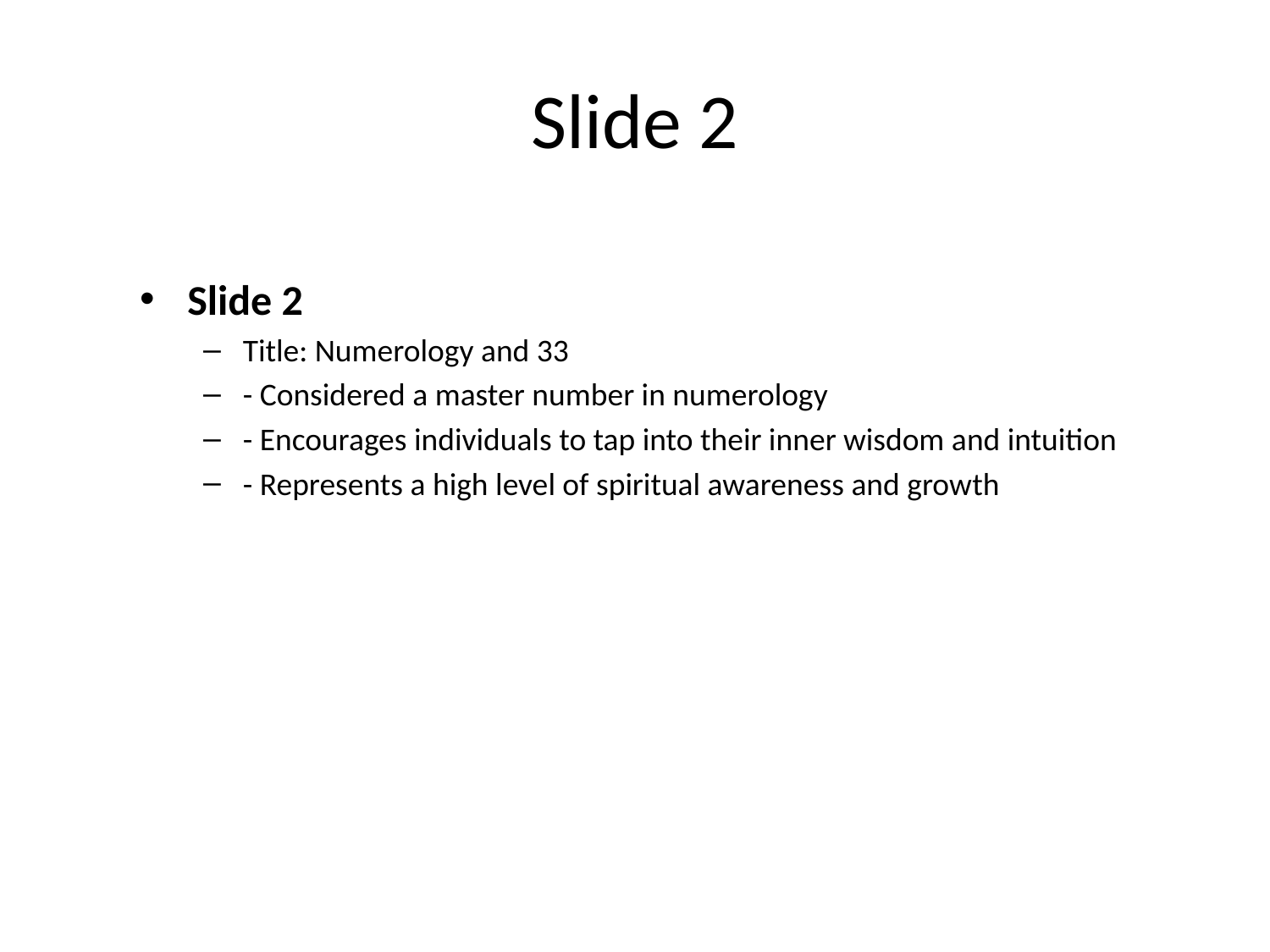

# Slide 2

Slide 2
Title: Numerology and 33
- Considered a master number in numerology
- Encourages individuals to tap into their inner wisdom and intuition
- Represents a high level of spiritual awareness and growth